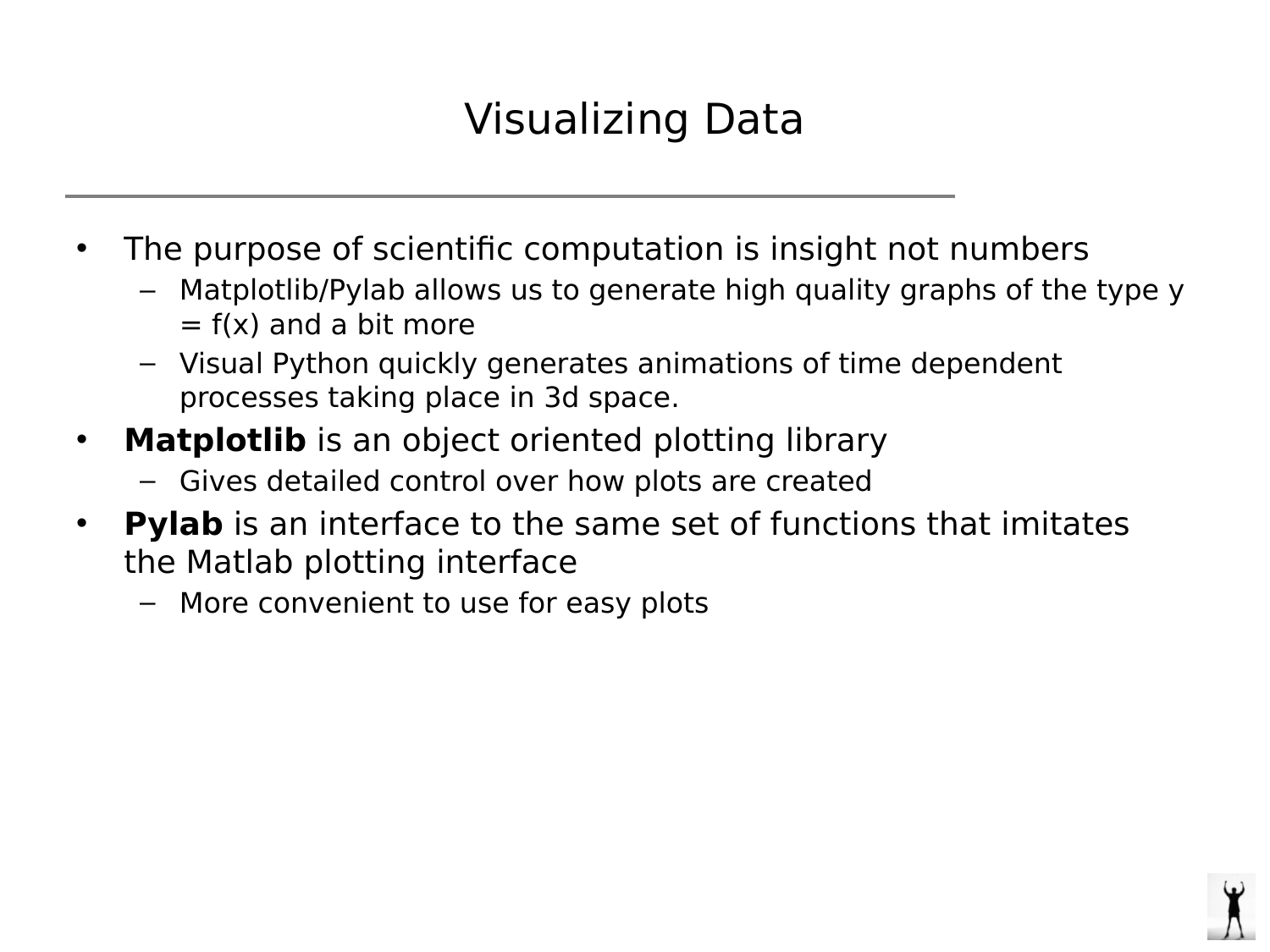

# Visualizing Data
The purpose of scientific computation is insight not numbers
Matplotlib/Pylab allows us to generate high quality graphs of the type y = f(x) and a bit more
Visual Python quickly generates animations of time dependent processes taking place in 3d space.
Matplotlib is an object oriented plotting library
Gives detailed control over how plots are created
Pylab is an interface to the same set of functions that imitates the Matlab plotting interface
More convenient to use for easy plots